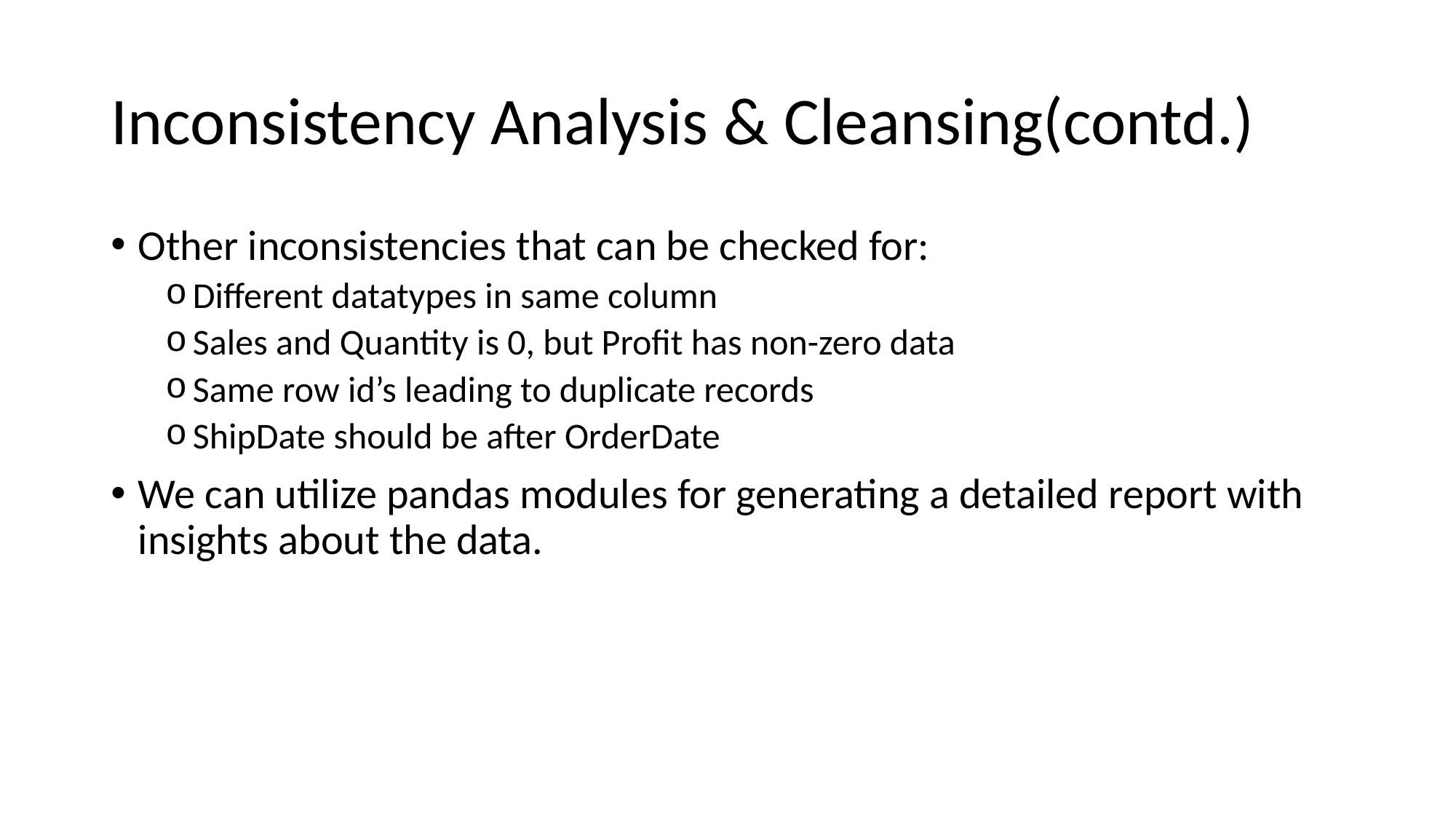

# Inconsistency Analysis & Cleansing(contd.)
Other inconsistencies that can be checked for:
Different datatypes in same column
Sales and Quantity is 0, but Profit has non-zero data
Same row id’s leading to duplicate records
ShipDate should be after OrderDate
We can utilize pandas modules for generating a detailed report with insights about the data.